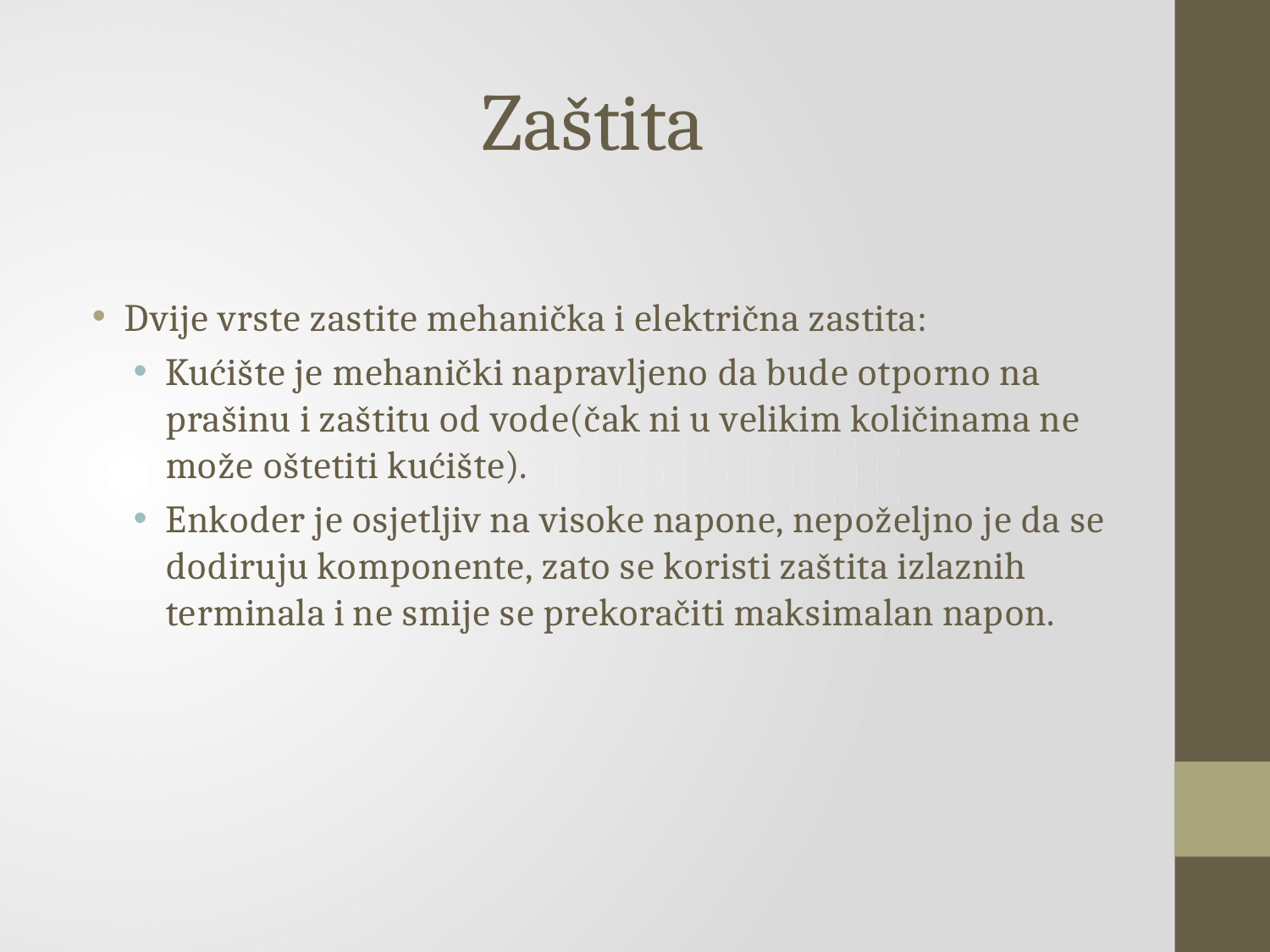

# Zaštita
Dvije vrste zastite mehanička i električna zastita:
Kućište je mehanički napravljeno da bude otporno na prašinu i zaštitu od vode(čak ni u velikim količinama ne može oštetiti kućište).
Enkoder je osjetljiv na visoke napone, nepoželjno je da se dodiruju komponente, zato se koristi zaštita izlaznih terminala i ne smije se prekoračiti maksimalan napon.